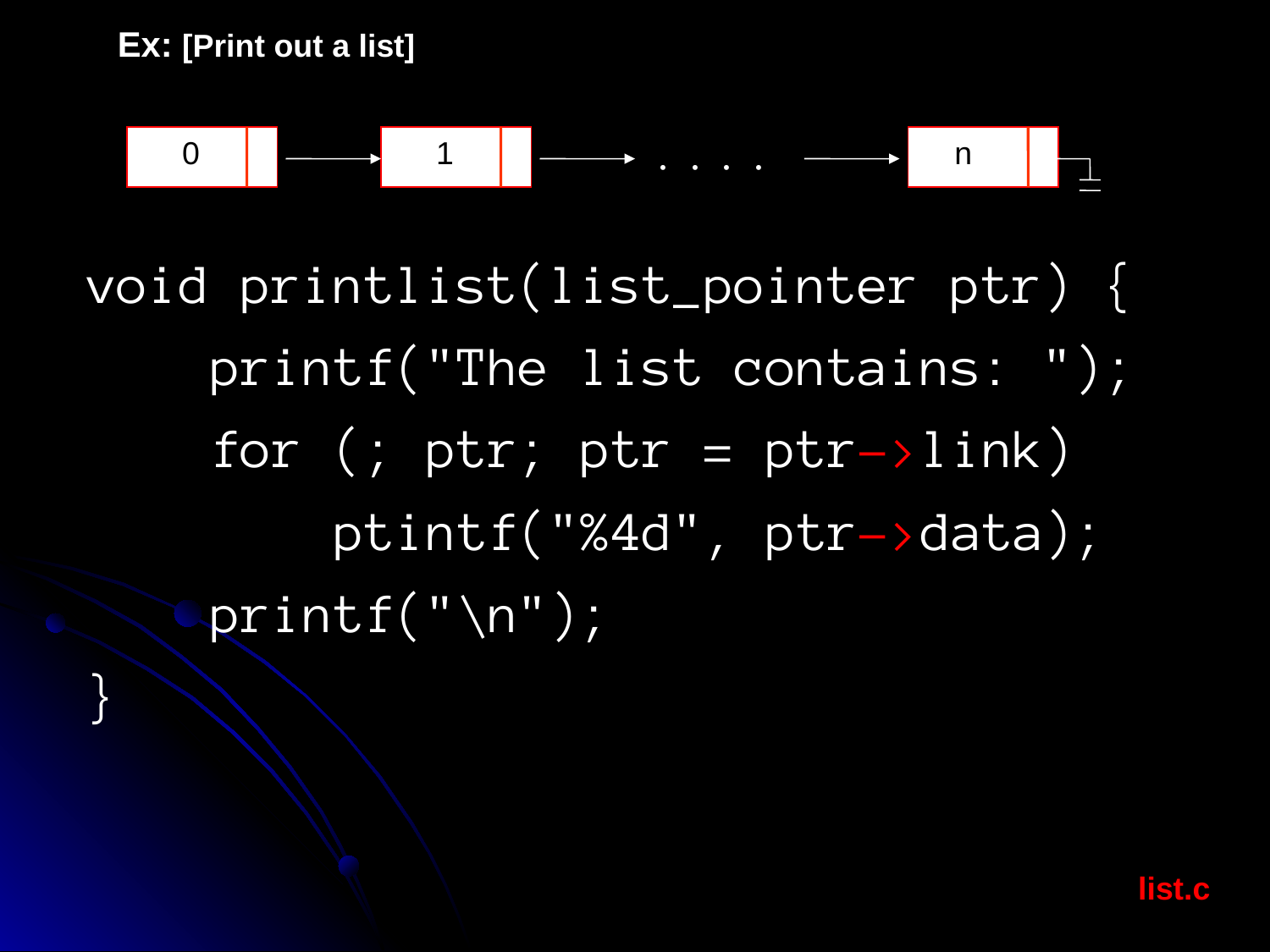

Ex: [Print out a list]

0

1

n
．．．．

void printlist(list_pointer ptr) {
    printf("The list contains: ");
    for (; ptr; ptr = ptr->link)
        ptintf("%4d", ptr->data);
    printf("\n");
}
list.c